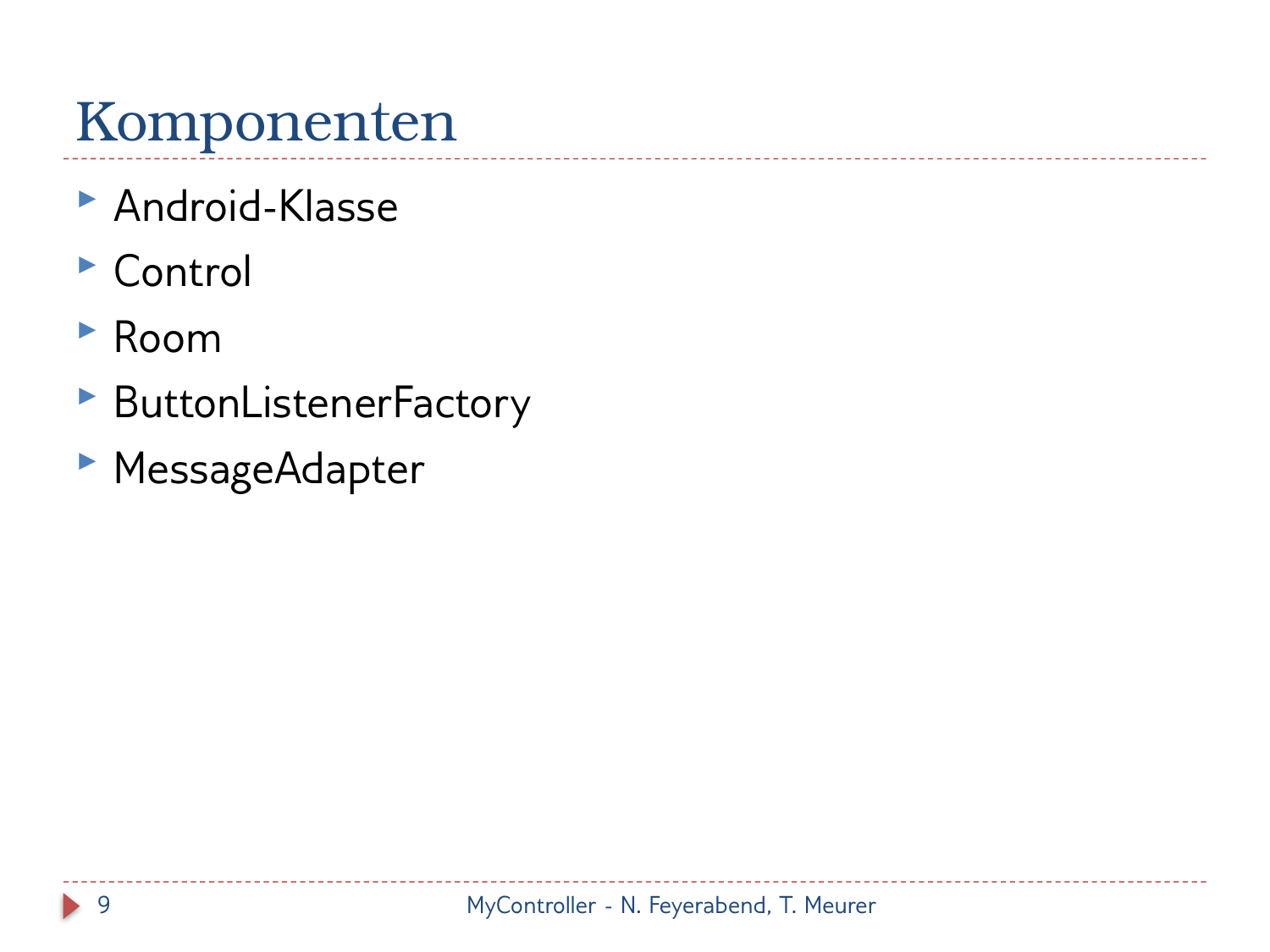

# Komponenten
Android-Klasse
Control
Room
ButtonListenerFactory
MessageAdapter

9
MyController - N. Feyerabend, T. Meurer